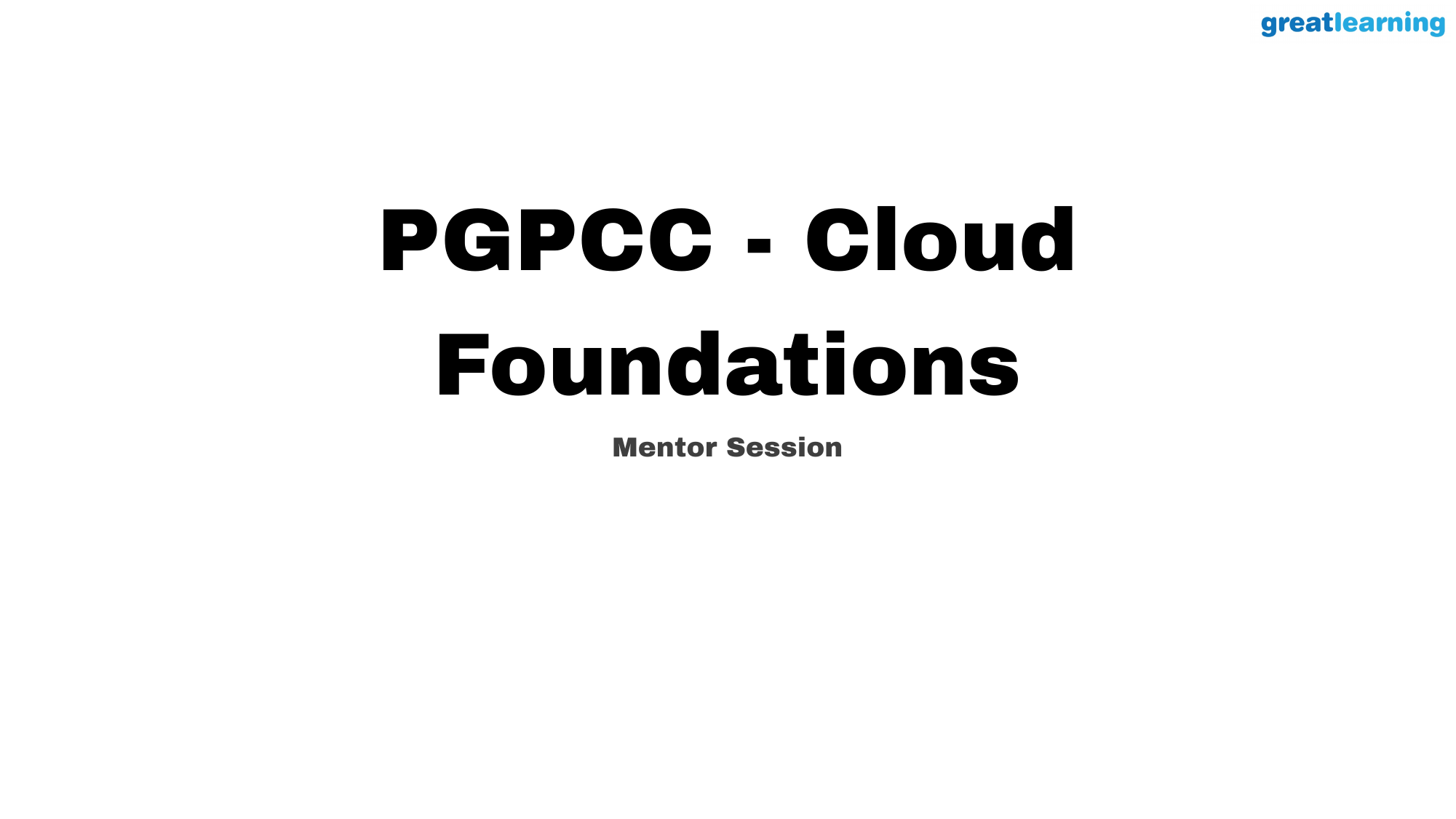

# PGPCC - Cloud Foundations
Mentor Session